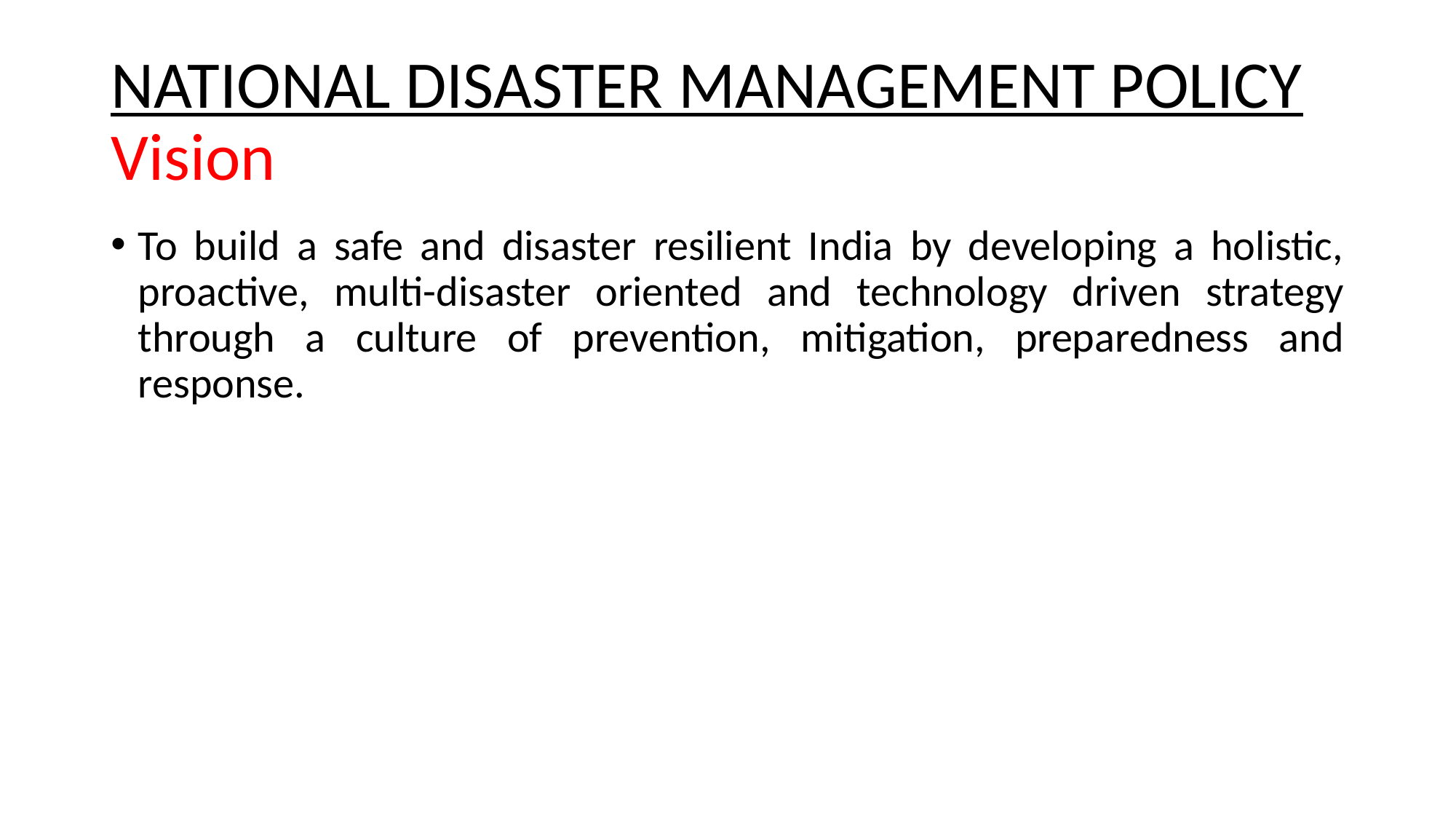

# NATIONAL DISASTER MANAGEMENT POLICY Vision
To build a safe and disaster resilient India by developing a holistic, proactive, multi-disaster oriented and technology driven strategy through a culture of prevention, mitigation, preparedness and response.